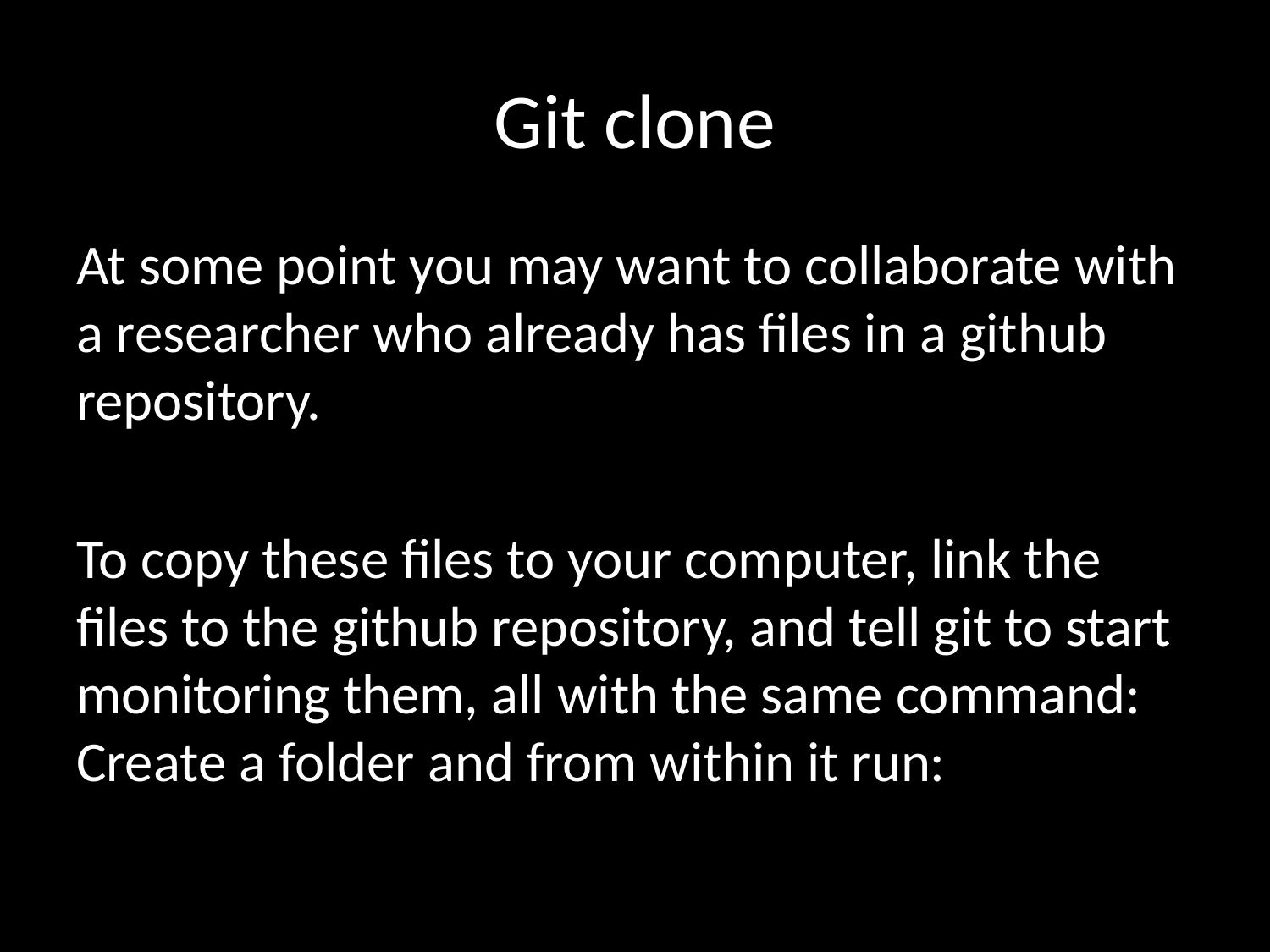

# Git clone
At some point you may want to collaborate with a researcher who already has files in a github repository.

To copy these files to your computer, link the files to the github repository, and tell git to start monitoring them, all with the same command: Create a folder and from within it run: